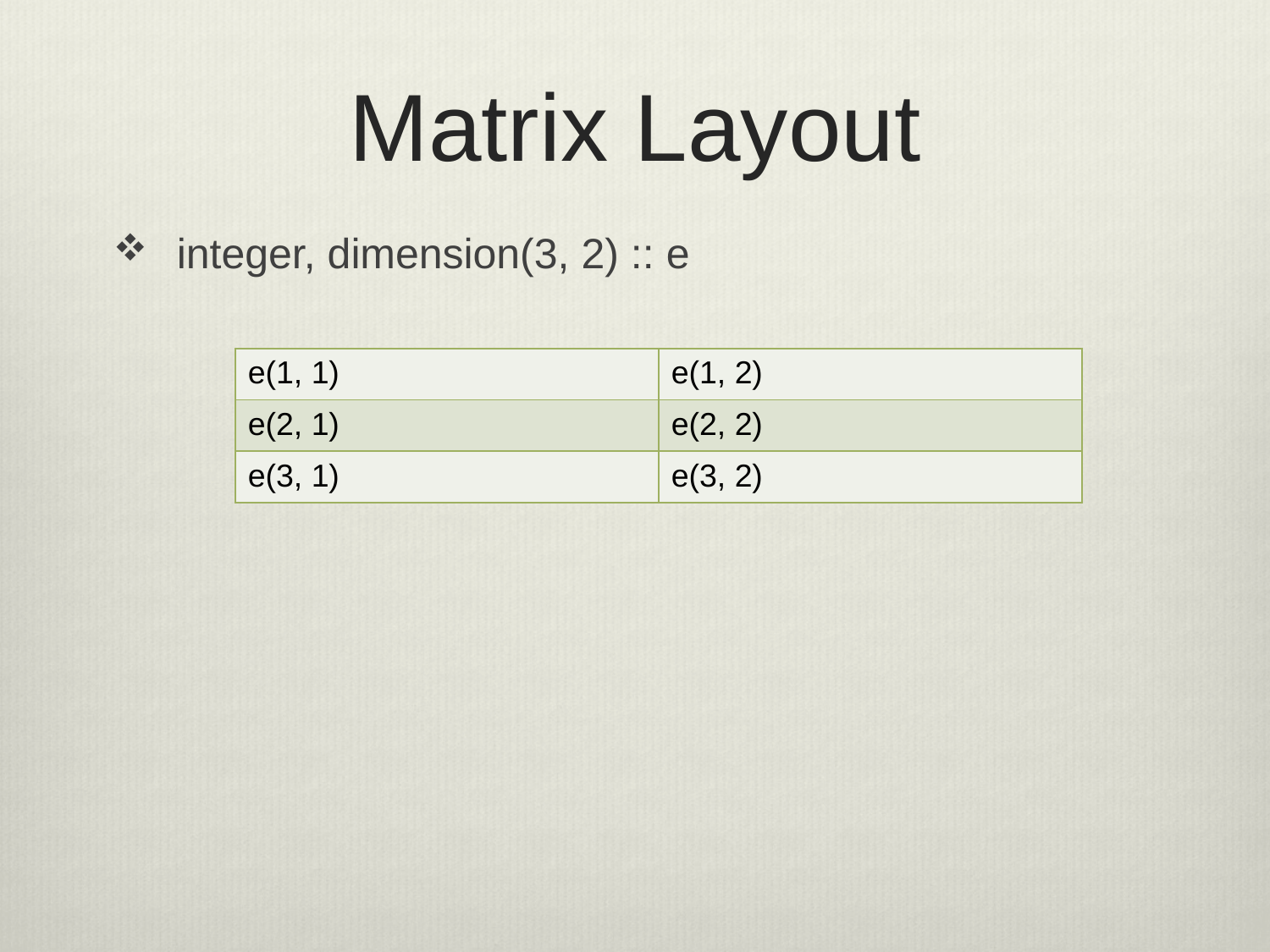

# Matrix Layout
integer, dimension(3, 2) :: e
| e(1, 1) | e(1, 2) |
| --- | --- |
| e(2, 1) | e(2, 2) |
| e(3, 1) | e(3, 2) |